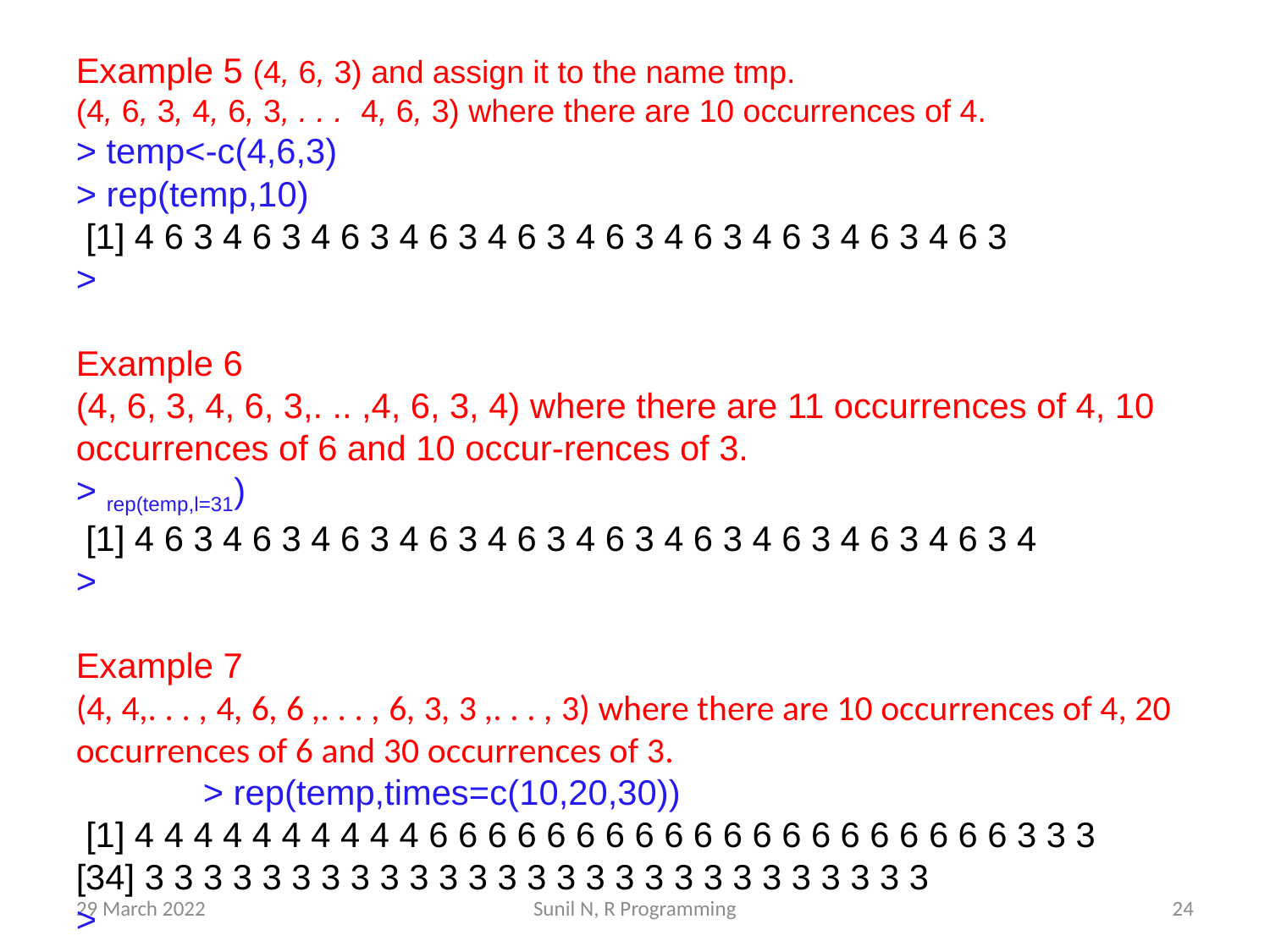

Example 5 (4, 6, 3) and assign it to the name tmp.
(4, 6, 3, 4, 6, 3, . . .  4, 6, 3) where there are 10 occurrences of 4.
> temp<-c(4,6,3)
> rep(temp,10)
 [1] 4 6 3 4 6 3 4 6 3 4 6 3 4 6 3 4 6 3 4 6 3 4 6 3 4 6 3 4 6 3
>

Example 6
(4, 6, 3, 4, 6, 3,. .. ,4, 6, 3, 4) where there are 11 occurrences of 4, 10 occurrences of 6 and 10 occur-rences of 3.
> rep(temp,l=31)
 [1] 4 6 3 4 6 3 4 6 3 4 6 3 4 6 3 4 6 3 4 6 3 4 6 3 4 6 3 4 6 3 4
>

Example 7
(4, 4,. . . , 4, 6, 6 ,. . . , 6, 3, 3 ,. . . , 3) where there are 10 occurrences of 4, 20 occurrences of 6 and 30 occurrences of 3.
	> rep(temp,times=c(10,20,30))
 [1] 4 4 4 4 4 4 4 4 4 4 6 6 6 6 6 6 6 6 6 6 6 6 6 6 6 6 6 6 6 6 3 3 3
[34] 3 3 3 3 3 3 3 3 3 3 3 3 3 3 3 3 3 3 3 3 3 3 3 3 3 3 3
>
29 March 2022
Sunil N, R Programming
24